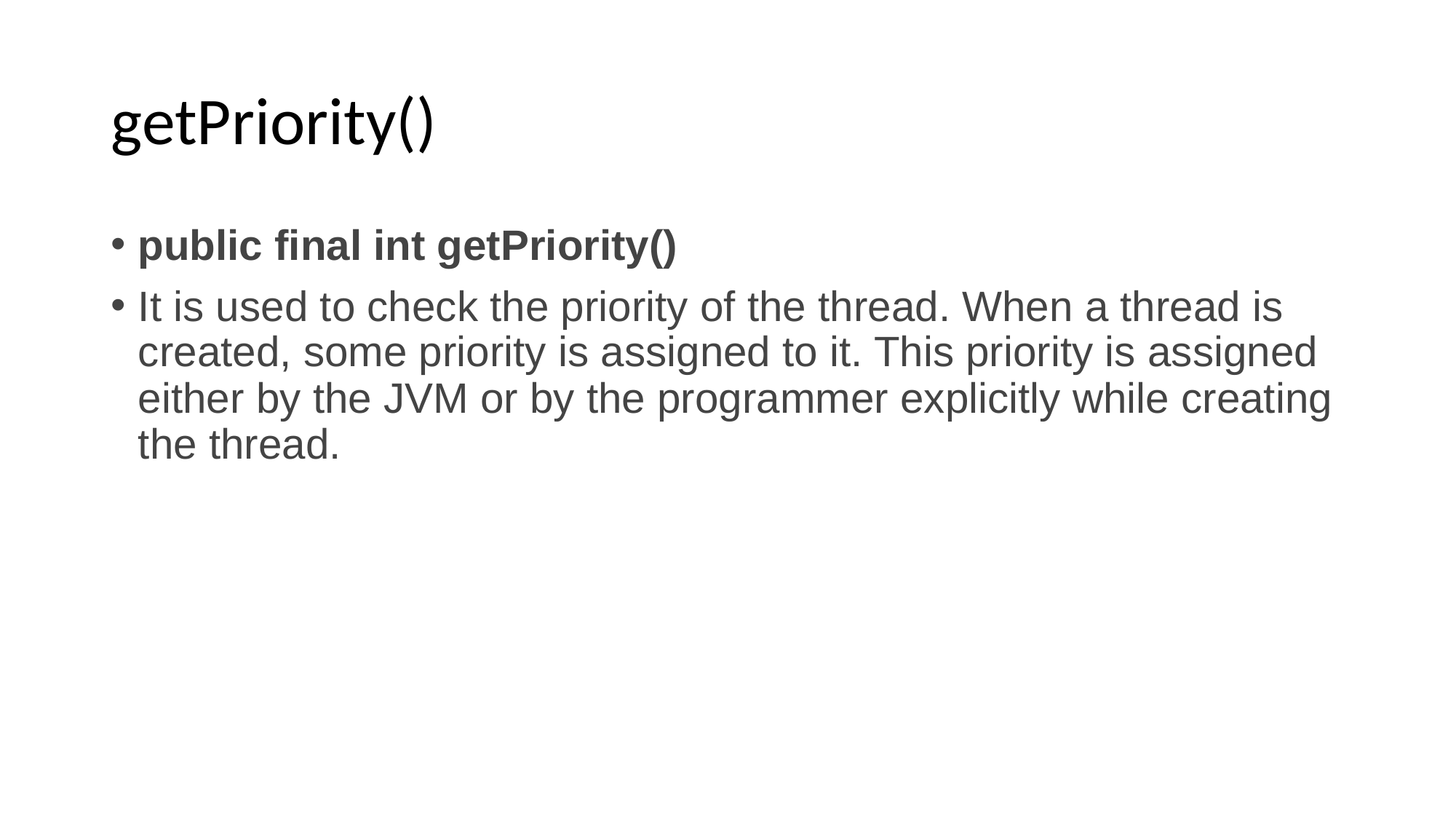

# getPriority()
public final int getPriority()
It is used to check the priority of the thread. When a thread is created, some priority is assigned to it. This priority is assigned either by the JVM or by the programmer explicitly while creating the thread.